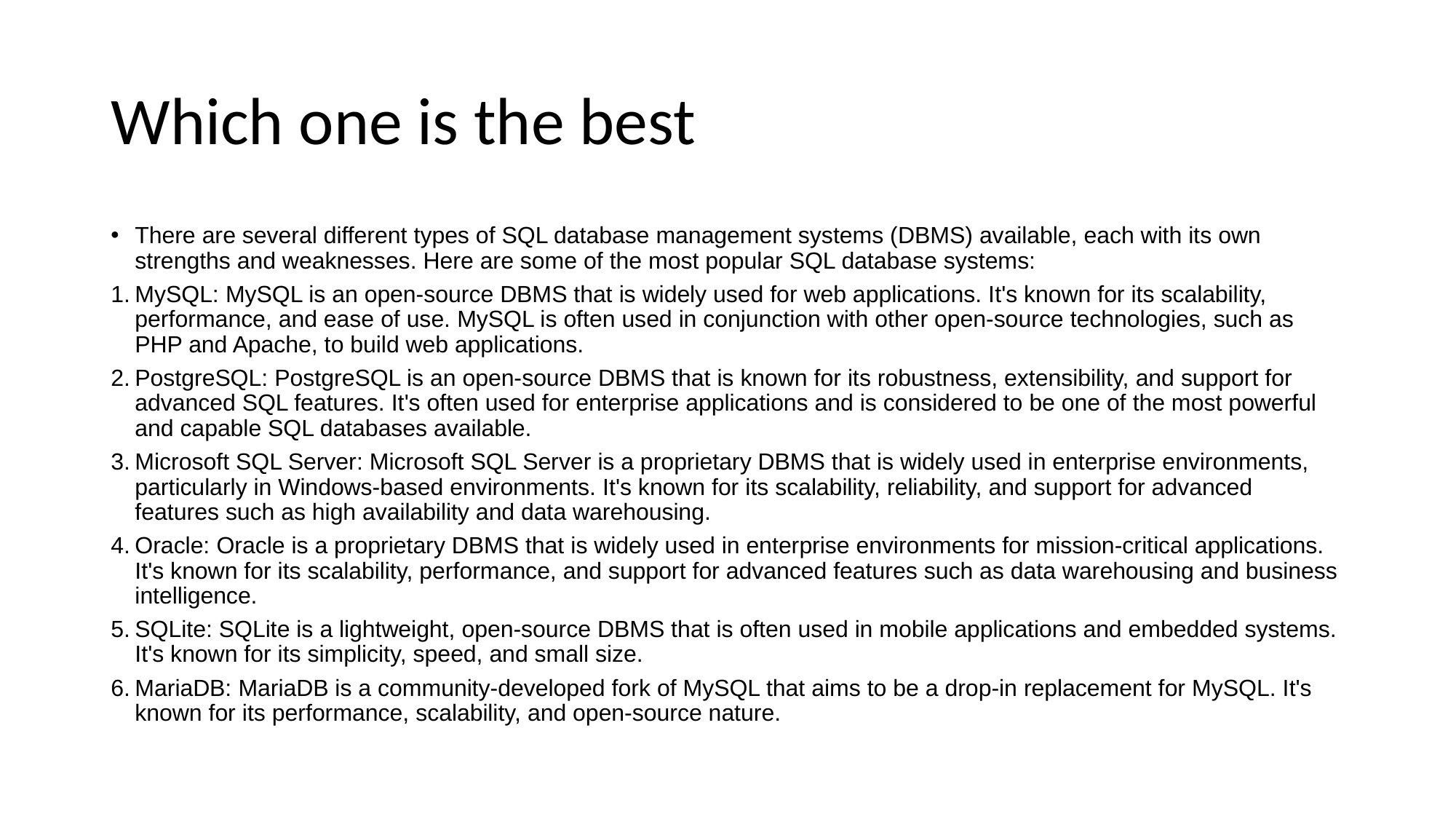

# Which one is the best
There are several different types of SQL database management systems (DBMS) available, each with its own strengths and weaknesses. Here are some of the most popular SQL database systems:
MySQL: MySQL is an open-source DBMS that is widely used for web applications. It's known for its scalability, performance, and ease of use. MySQL is often used in conjunction with other open-source technologies, such as PHP and Apache, to build web applications.
PostgreSQL: PostgreSQL is an open-source DBMS that is known for its robustness, extensibility, and support for advanced SQL features. It's often used for enterprise applications and is considered to be one of the most powerful and capable SQL databases available.
Microsoft SQL Server: Microsoft SQL Server is a proprietary DBMS that is widely used in enterprise environments, particularly in Windows-based environments. It's known for its scalability, reliability, and support for advanced features such as high availability and data warehousing.
Oracle: Oracle is a proprietary DBMS that is widely used in enterprise environments for mission-critical applications. It's known for its scalability, performance, and support for advanced features such as data warehousing and business intelligence.
SQLite: SQLite is a lightweight, open-source DBMS that is often used in mobile applications and embedded systems. It's known for its simplicity, speed, and small size.
MariaDB: MariaDB is a community-developed fork of MySQL that aims to be a drop-in replacement for MySQL. It's known for its performance, scalability, and open-source nature.